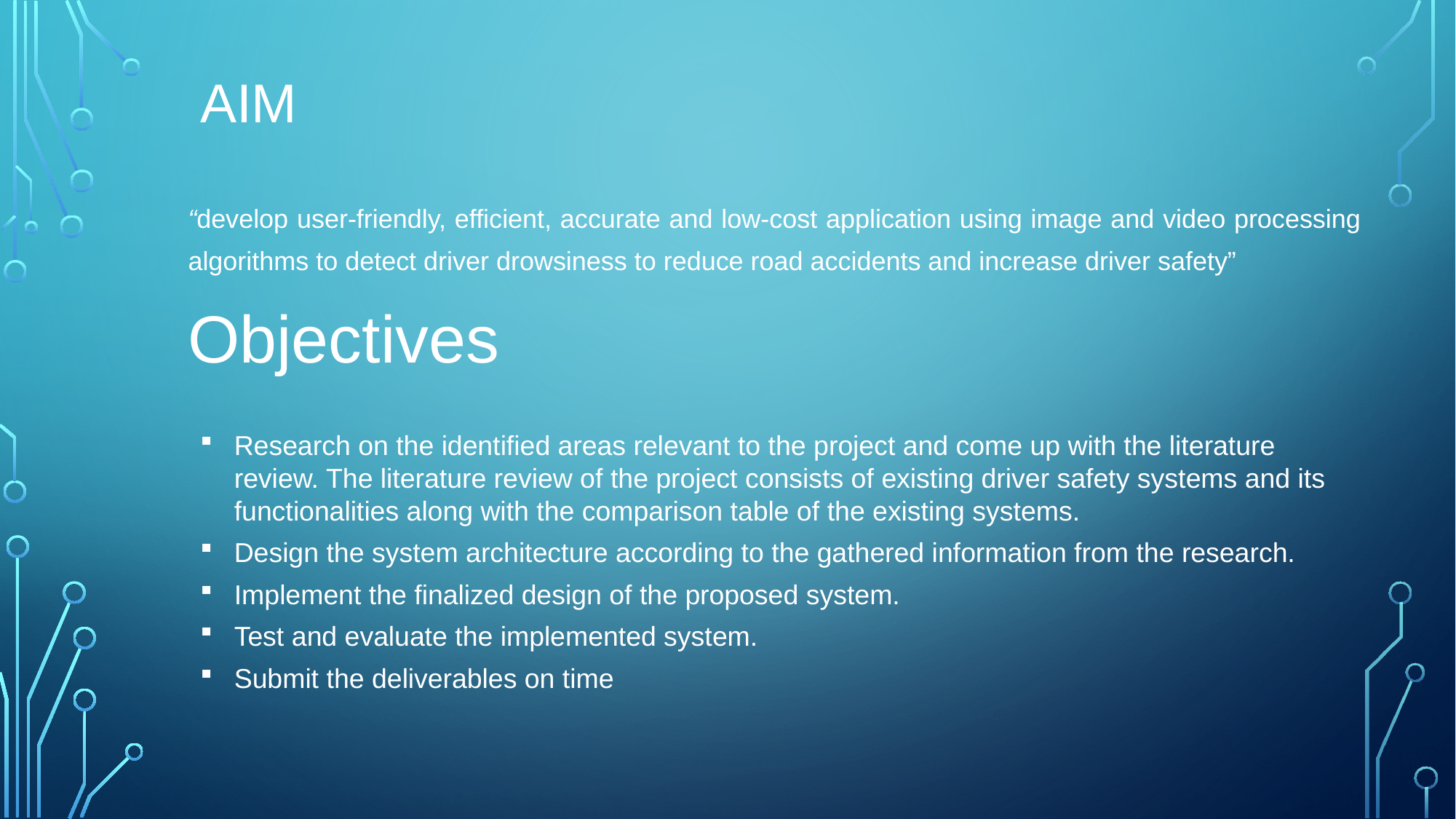

# Aim
“develop user-friendly, efficient, accurate and low-cost application using image and video processing algorithms to detect driver drowsiness to reduce road accidents and increase driver safety”

Objectives
Research on the identified areas relevant to the project and come up with the literature review. The literature review of the project consists of existing driver safety systems and its functionalities along with the comparison table of the existing systems.
Design the system architecture according to the gathered information from the research.
Implement the finalized design of the proposed system.
Test and evaluate the implemented system.
Submit the deliverables on time